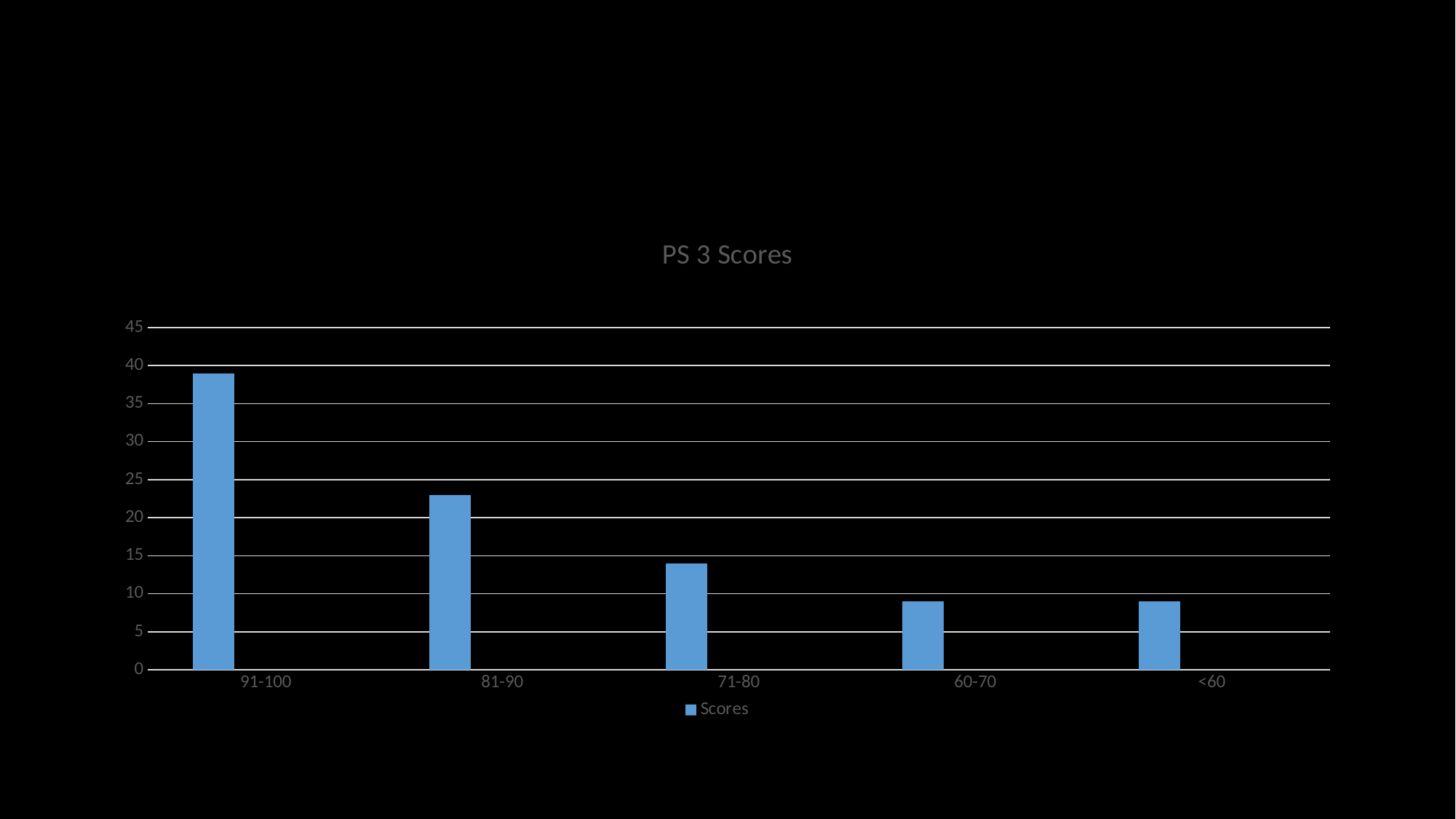

#

### Chart: PS 3 Scores

| Category | Scores | Column1 | Column2 |
|---|---|---|---|
| 91-100 | 39.0 | None | None |
| 81-90 | 23.0 | None | None |
| 71-80 | 14.0 | None | None |
| 60-70 | 9.0 | None | None |
| <60 | 9.0 | None | None |